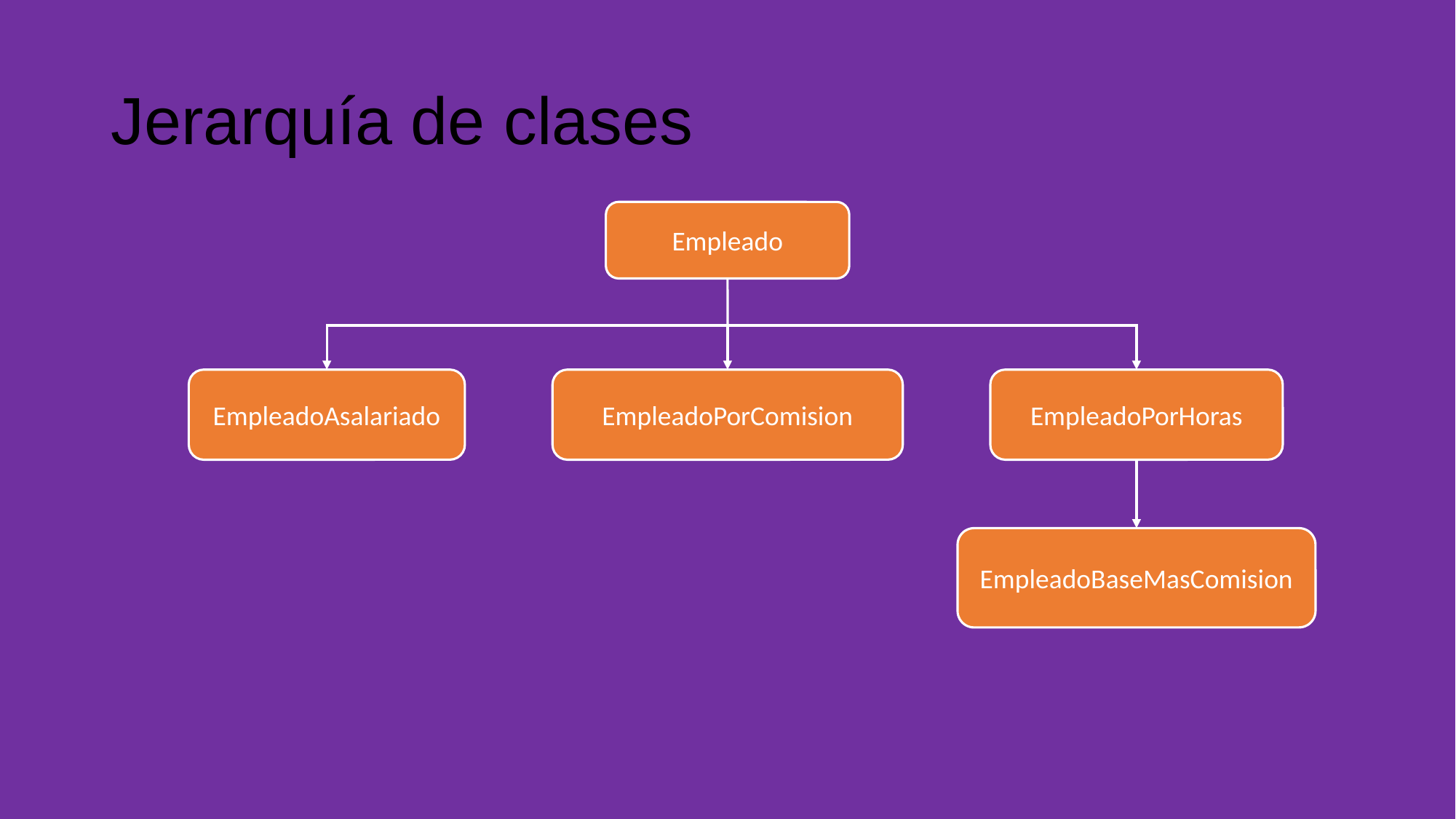

# Jerarquía de clases
Empleado
EmpleadoAsalariado
EmpleadoPorComision
EmpleadoPorHoras
EmpleadoBaseMasComision